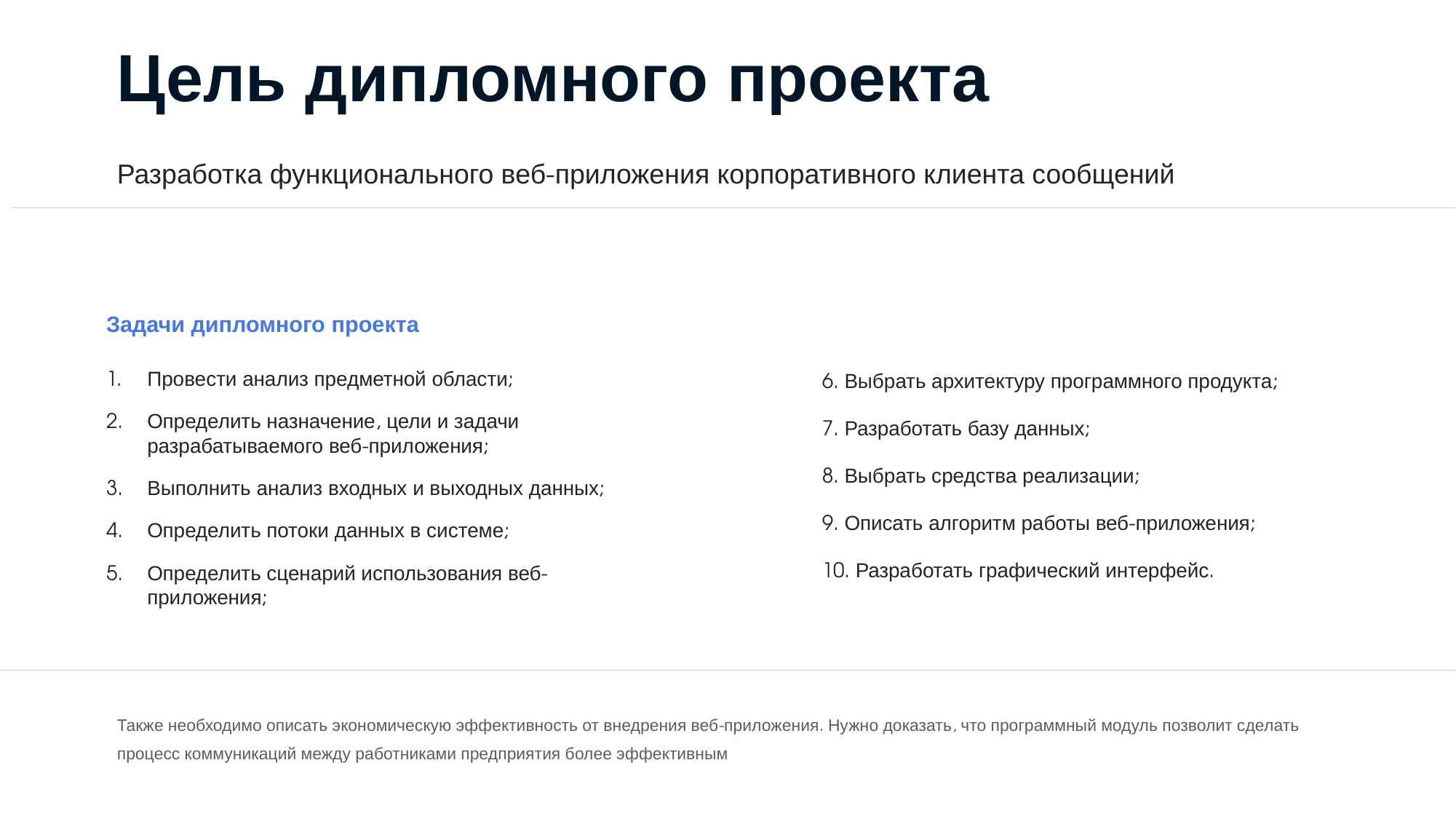

Цель дипломного проекта
Разработка функционального веб-приложения корпоративного клиента сообщений
Задачи дипломного проекта

Провести анализ предметной области;
Определить назначение, цели и задачи разрабатываемого веб-приложения;
Выполнить анализ входных и выходных данных;
Определить потоки данных в системе;
Определить сценарий использования веб-приложения;

6. Выбрать архитектуру программного продукта;
7. Разработать базу данных;
8. Выбрать средства реализации;
9. Описать алгоритм работы веб-приложения;
10. Разработать графический интерфейс.
Также необходимо описать экономическую эффективность от внедрения веб-приложения. Нужно доказать, что программный модуль позволит сделать процесс коммуникаций между работниками предприятия более эффективным